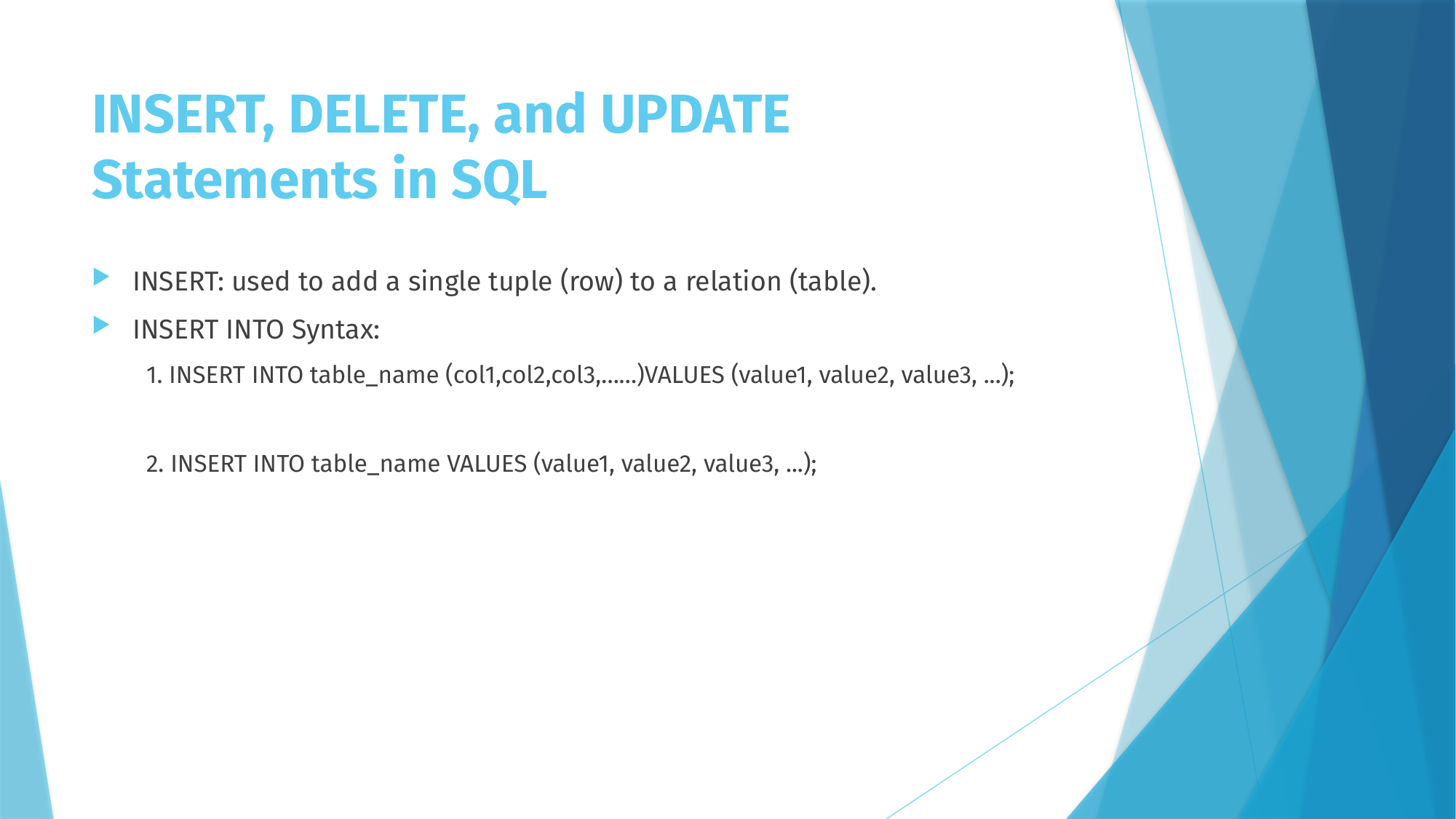

# INSERT, DELETE, and UPDATE Statements in SQL
INSERT: used to add a single tuple (row) to a relation (table).
INSERT INTO Syntax:
1. INSERT INTO table_name (col1,col2,col3,……)VALUES (value1, value2, value3, ...);

2. INSERT INTO table_name VALUES (value1, value2, value3, ...);